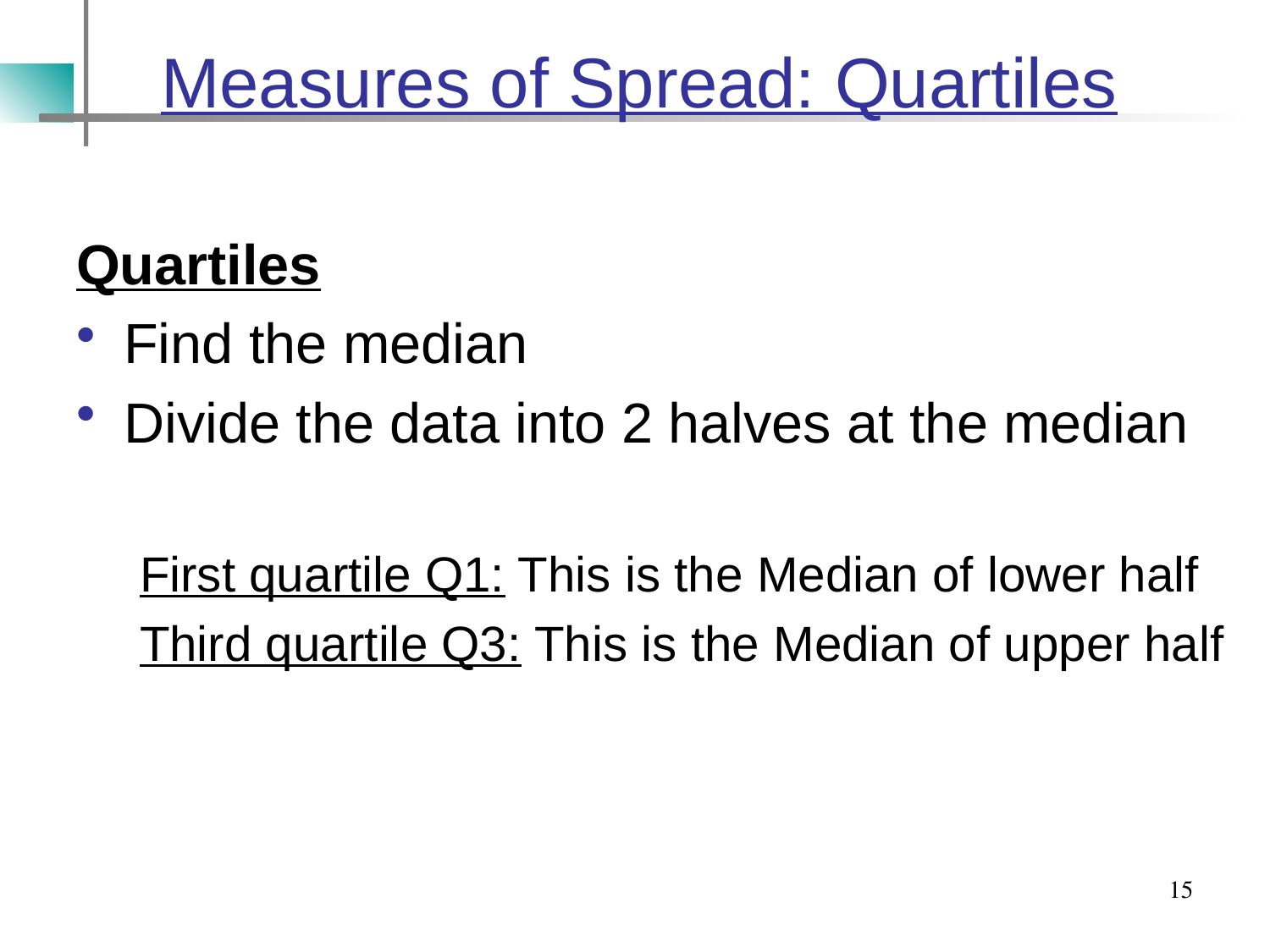

# Measures of Spread: Quartiles
Quartiles
Find the median
Divide the data into 2 halves at the median

First quartile Q1: This is the Median of lower half
Third quartile Q3: This is the Median of upper half

15